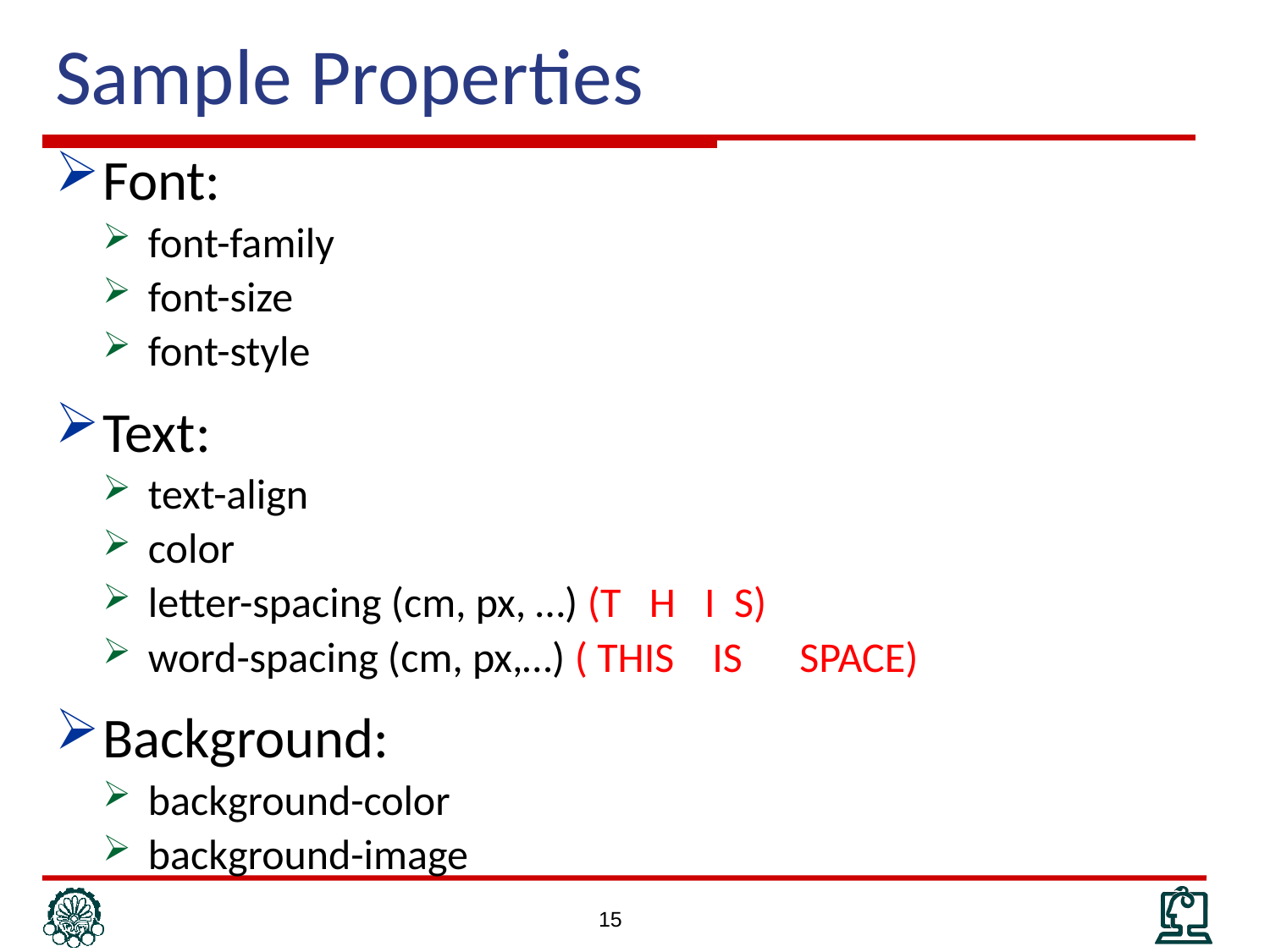

# Sample Properties
Font:
font-family
font-size
font-style
Text:
text-align
color
letter-spacing (cm, px, …) (T   H   I  S)
word-spacing (cm, px,…) ( THIS    IS      SPACE)
Background:
background-color
background-image
15